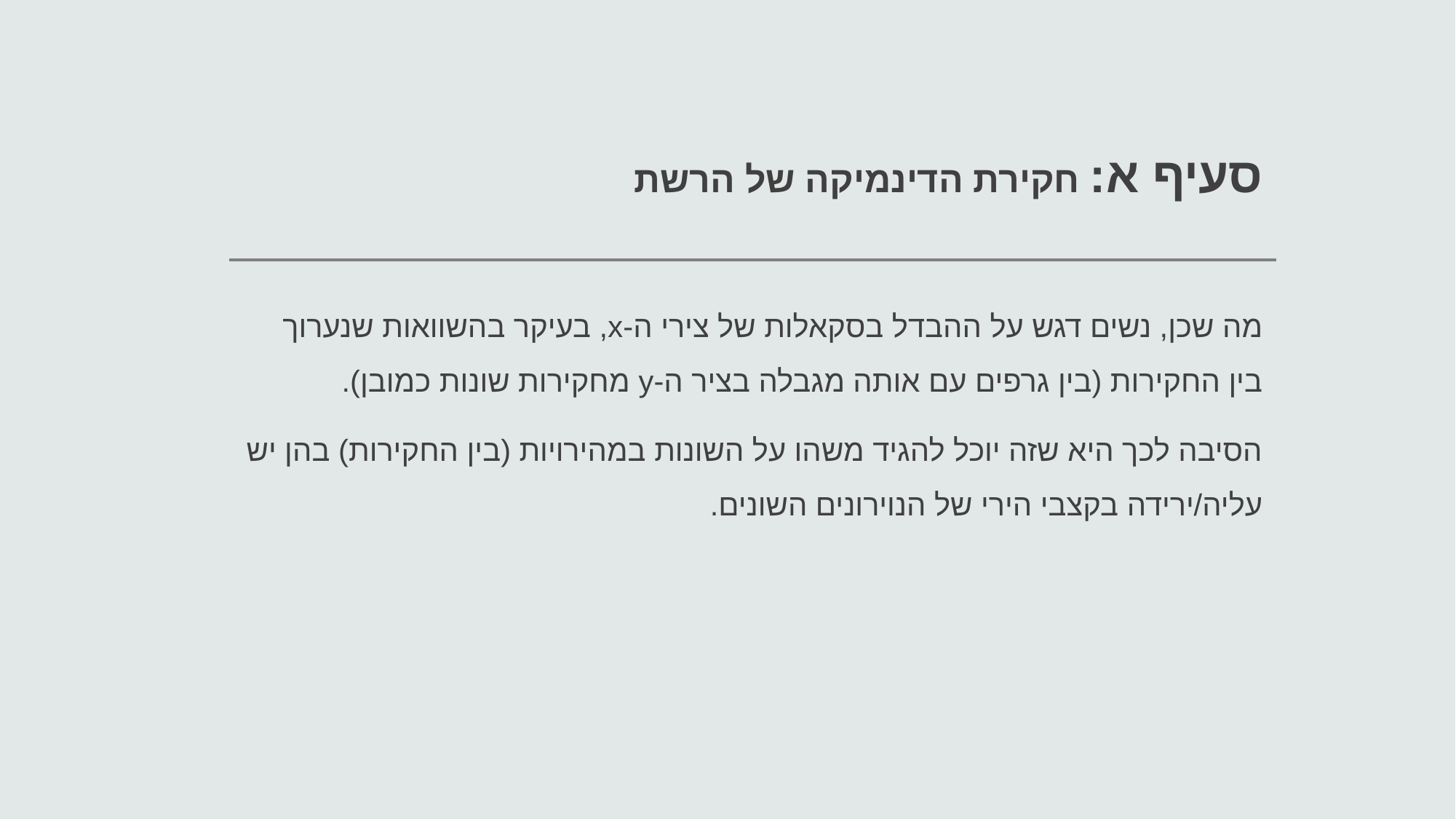

# סעיף א: חקירת הדינמיקה של הרשת
מה שכן, נשים דגש על ההבדל בסקאלות של צירי ה-x, בעיקר בהשוואות שנערוך בין החקירות (בין גרפים עם אותה מגבלה בציר ה-y מחקירות שונות כמובן).
הסיבה לכך היא שזה יוכל להגיד משהו על השונות במהירויות (בין החקירות) בהן יש עליה/ירידה בקצבי הירי של הנוירונים השונים.